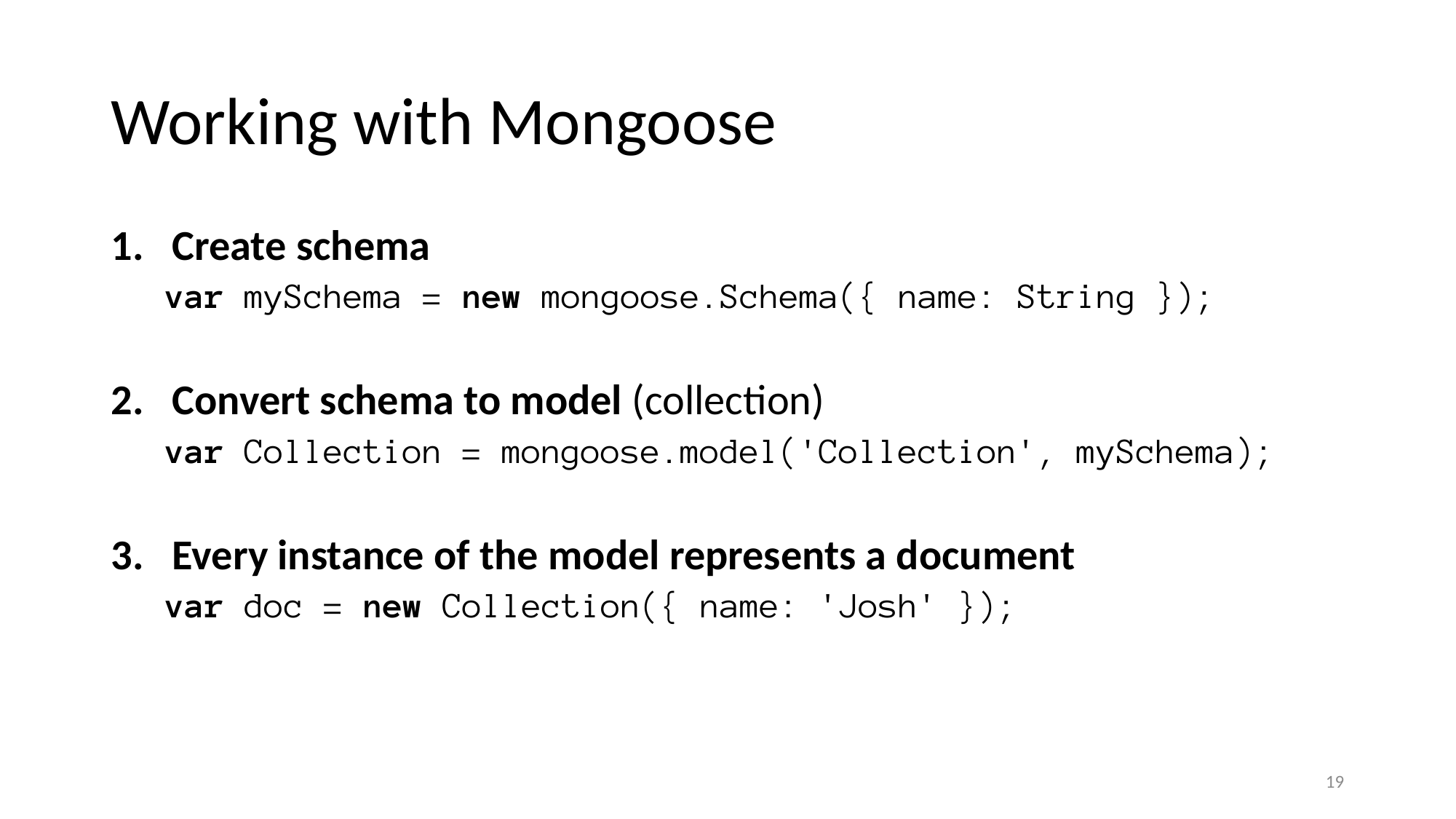

# Working with Mongoose
Create schema
var mySchema = new mongoose.Schema({ name: String });

Convert schema to model (collection)
var Collection = mongoose.model('Collection', mySchema);

Every instance of the model represents a document
var doc = new Collection({ name: 'Josh' });

19